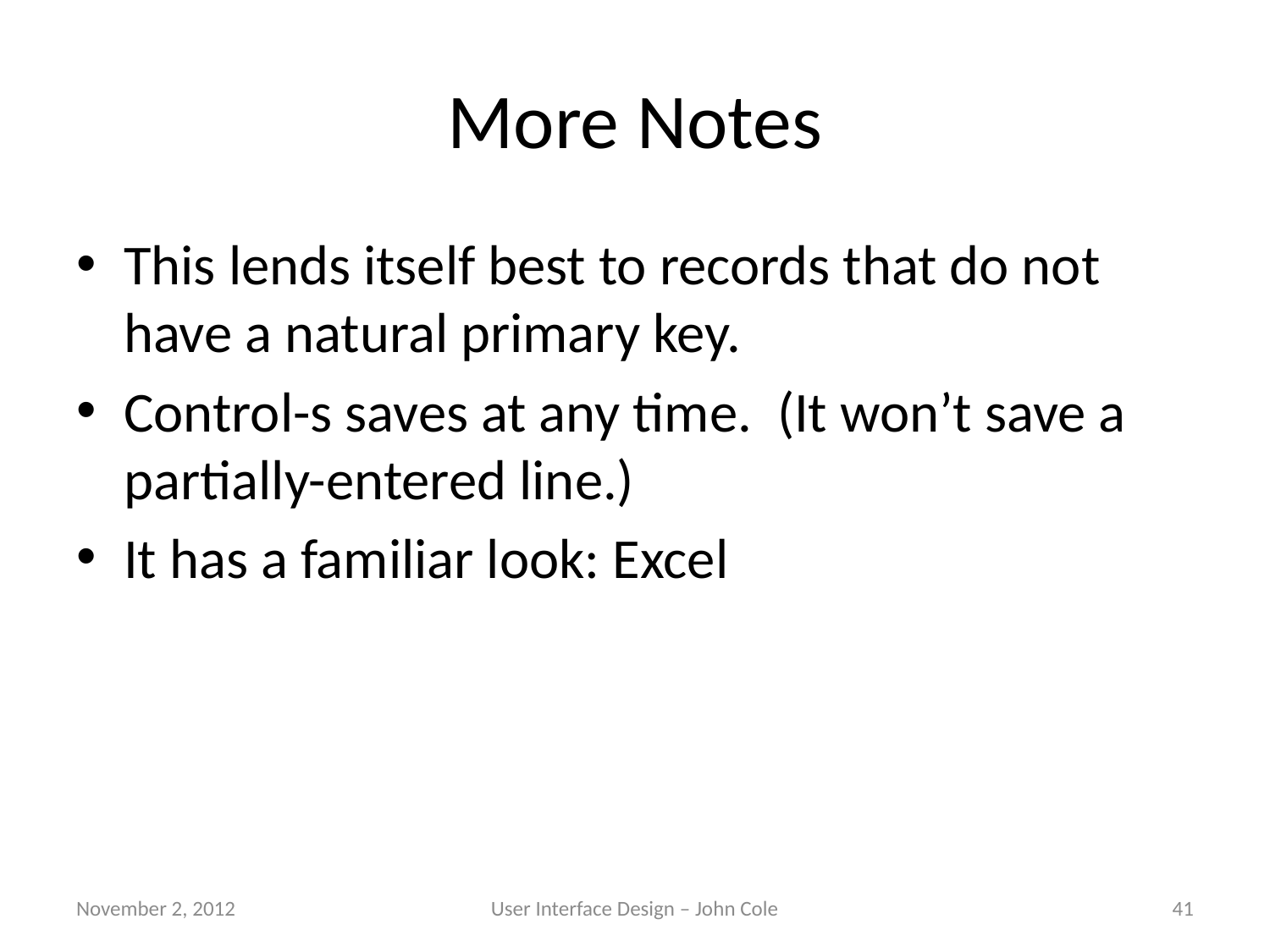

# More Notes
This lends itself best to records that do not have a natural primary key.
Control-s saves at any time.  (It won’t save a partially-entered line.)
It has a familiar look: Excel

November 2, 2012
User Interface Design – John Cole
41